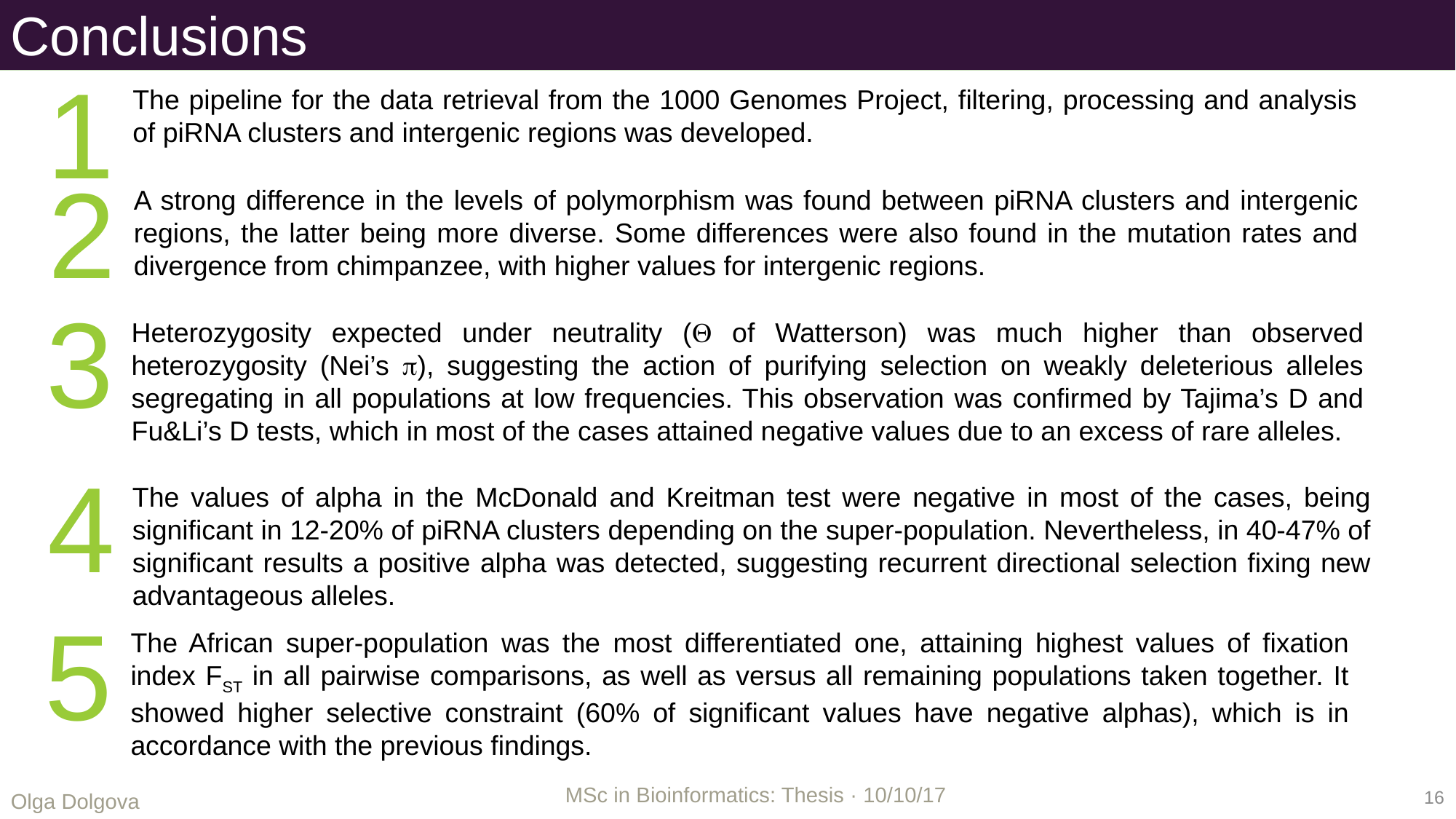

Conclusions
1
The pipeline for the data retrieval from the 1000 Genomes Project, filtering, processing and analysis of piRNA clusters and intergenic regions was developed.
2
A strong difference in the levels of polymorphism was found between piRNA clusters and intergenic regions, the latter being more diverse. Some differences were also found in the mutation rates and divergence from chimpanzee, with higher values for intergenic regions.
3
Heterozygosity expected under neutrality (Θ of Watterson) was much higher than observed heterozygosity (Nei’s π), suggesting the action of purifying selection on weakly deleterious alleles segregating in all populations at low frequencies. This observation was confirmed by Tajima’s D and Fu&Li’s D tests, which in most of the cases attained negative values due to an excess of rare alleles.
4
The values of alpha in the McDonald and Kreitman test were negative in most of the cases, being significant in 12-20% of piRNA clusters depending on the super-population. Nevertheless, in 40-47% of significant results a positive alpha was detected, suggesting recurrent directional selection fixing new advantageous alleles.
5
The African super-population was the most differentiated one, attaining highest values of fixation index FST in all pairwise comparisons, as well as versus all remaining populations taken together. It showed higher selective constraint (60% of significant values have negative alphas), which is in accordance with the previous findings.
MSc in Bioinformatics: Thesis · 10/10/17
16
Olga Dolgova